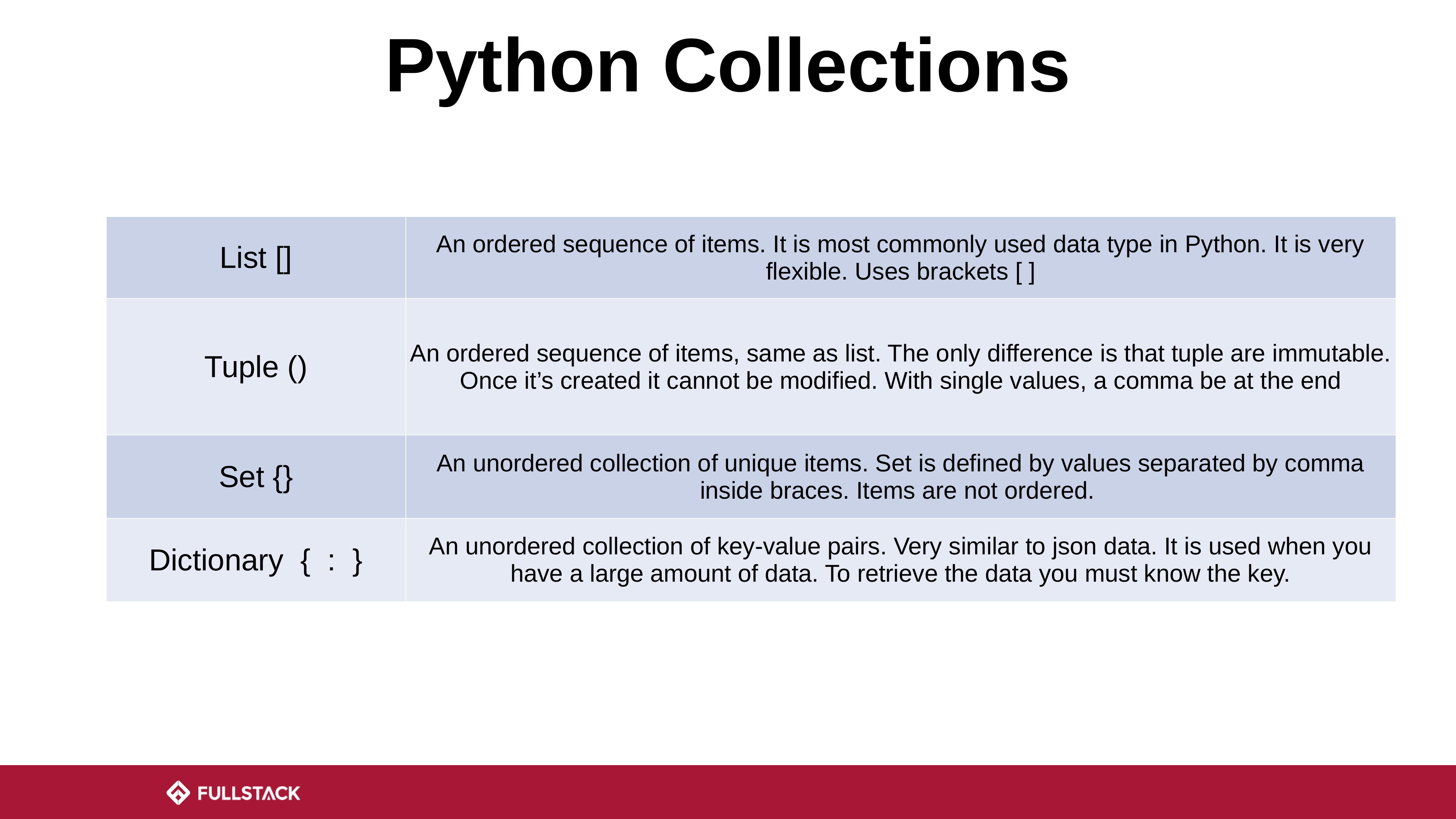

# Python Collections
| List [] | An ordered sequence of items. It is most commonly used data type in Python. It is very flexible. Uses brackets [ ] |
| --- | --- |
| Tuple () | An ordered sequence of items, same as list. The only difference is that tuple are immutable. Once it’s created it cannot be modified. With single values, a comma be at the end |
| Set {} | An unordered collection of unique items. Set is defined by values separated by comma inside braces. Items are not ordered. |
| Dictionary { : } | An unordered collection of key-value pairs. Very similar to json data. It is used when you have a large amount of data. To retrieve the data you must know the key. |